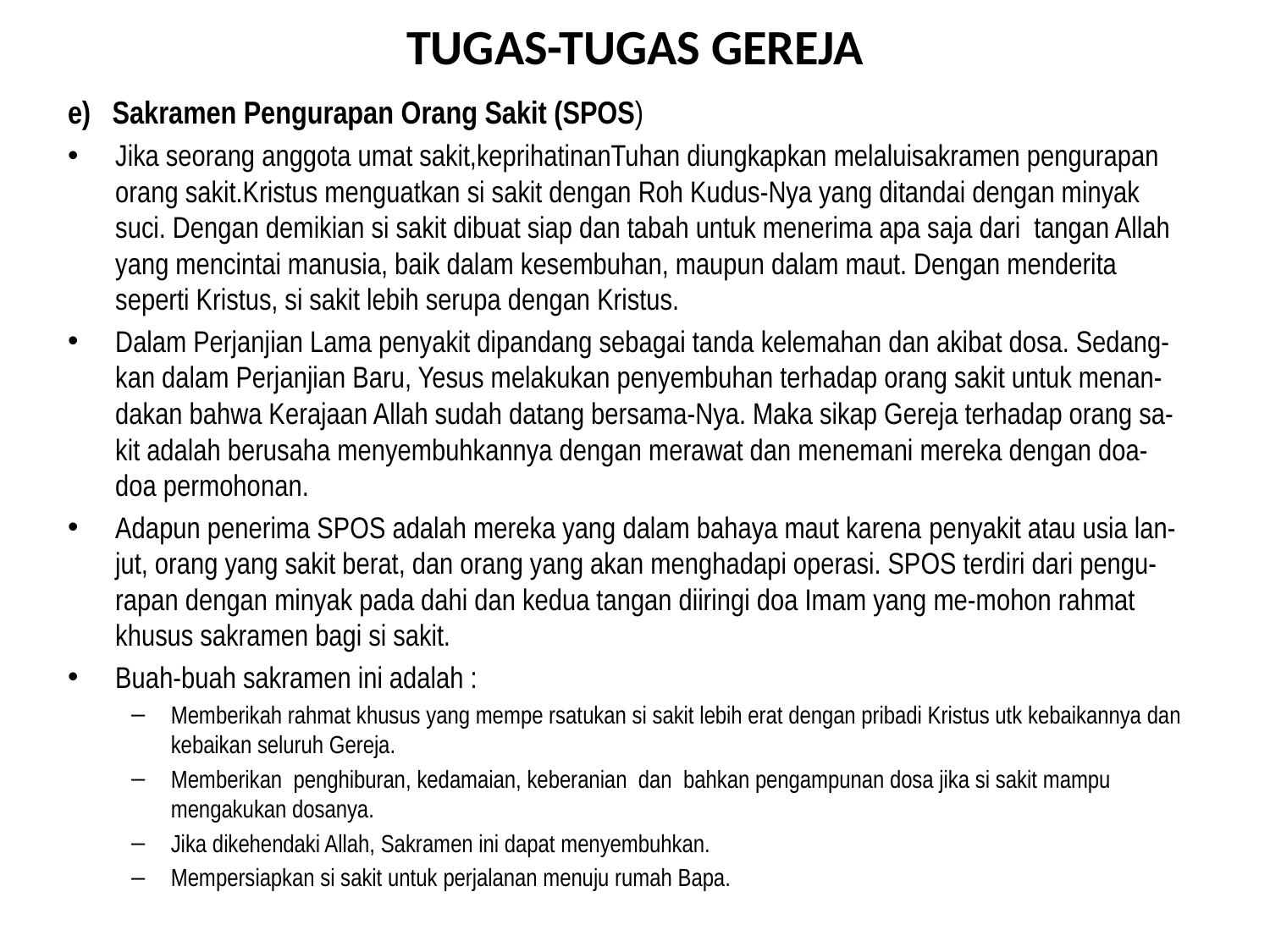

# TUGAS-TUGAS GEREJA
e)   Sakramen Pengurapan Orang Sakit (SPOS)
Jika seorang anggota umat sakit,keprihatinanTuhan diungkapkan melaluisakramen pengurapan orang sakit.Kristus menguatkan si sakit dengan Roh Kudus-Nya yang ditandai dengan minyak suci. Dengan demikian si sakit dibuat siap dan tabah untuk menerima apa saja dari  tangan Allah yang mencintai manusia, baik dalam kesembuhan, maupun dalam maut. Dengan menderita seperti Kristus, si sakit lebih serupa dengan Kristus.
Dalam Perjanjian Lama penyakit dipandang sebagai tanda kelemahan dan akibat dosa. Sedang-kan dalam Perjanjian Baru, Yesus melakukan penyembuhan terhadap orang sakit untuk menan-dakan bahwa Kerajaan Allah sudah datang bersama-Nya. Maka sikap Gereja terhadap orang sa-kit adalah berusaha menyembuhkannya dengan merawat dan menemani mereka dengan doa-doa permohonan.
Adapun penerima SPOS adalah mereka yang dalam bahaya maut karena penyakit atau usia lan-jut, orang yang sakit berat, dan orang yang akan menghadapi operasi. SPOS terdiri dari pengu-rapan dengan minyak pada dahi dan kedua tangan diiringi doa Imam yang me-mohon rahmat khusus sakramen bagi si sakit.
Buah-buah sakramen ini adalah :
Memberikah rahmat khusus yang mempe rsatukan si sakit lebih erat dengan pribadi Kristus utk kebaikannya dan kebaikan seluruh Gereja.
Memberikan  penghiburan, kedamaian, keberanian  dan  bahkan pengampunan dosa jika si sakit mampu mengakukan dosanya.
Jika dikehendaki Allah, Sakramen ini dapat menyembuhkan.
Mempersiapkan si sakit untuk perjalanan menuju rumah Bapa.